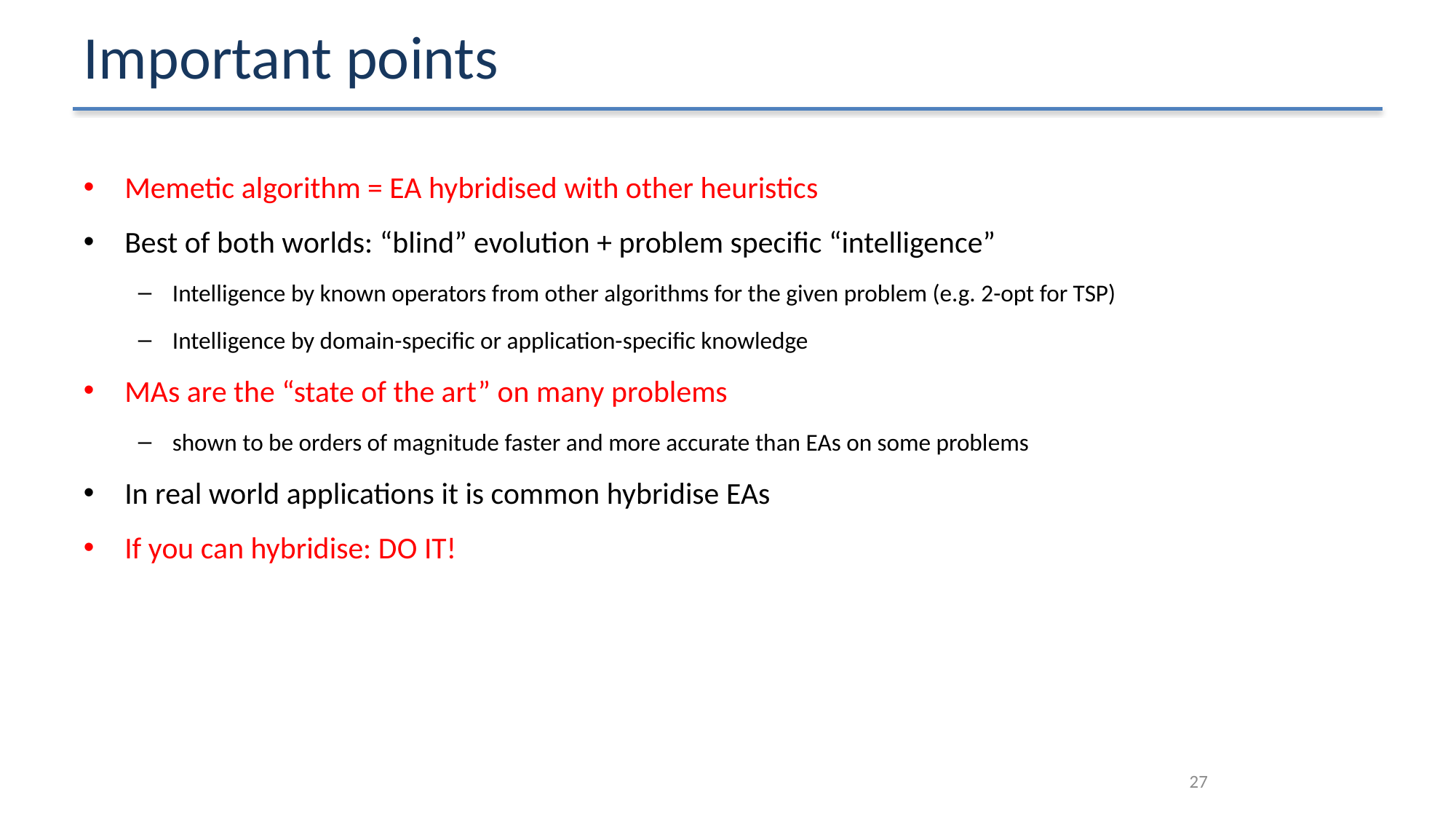

# Important points
Memetic algorithm = EA hybridised with other heuristics
Best of both worlds: “blind” evolution + problem specific “intelligence”
Intelligence by known operators from other algorithms for the given problem (e.g. 2-opt for TSP)
Intelligence by domain-specific or application-specific knowledge
MAs are the “state of the art” on many problems
shown to be orders of magnitude faster and more accurate than EAs on some problems
In real world applications it is common hybridise EAs
If you can hybridise: DO IT!

27